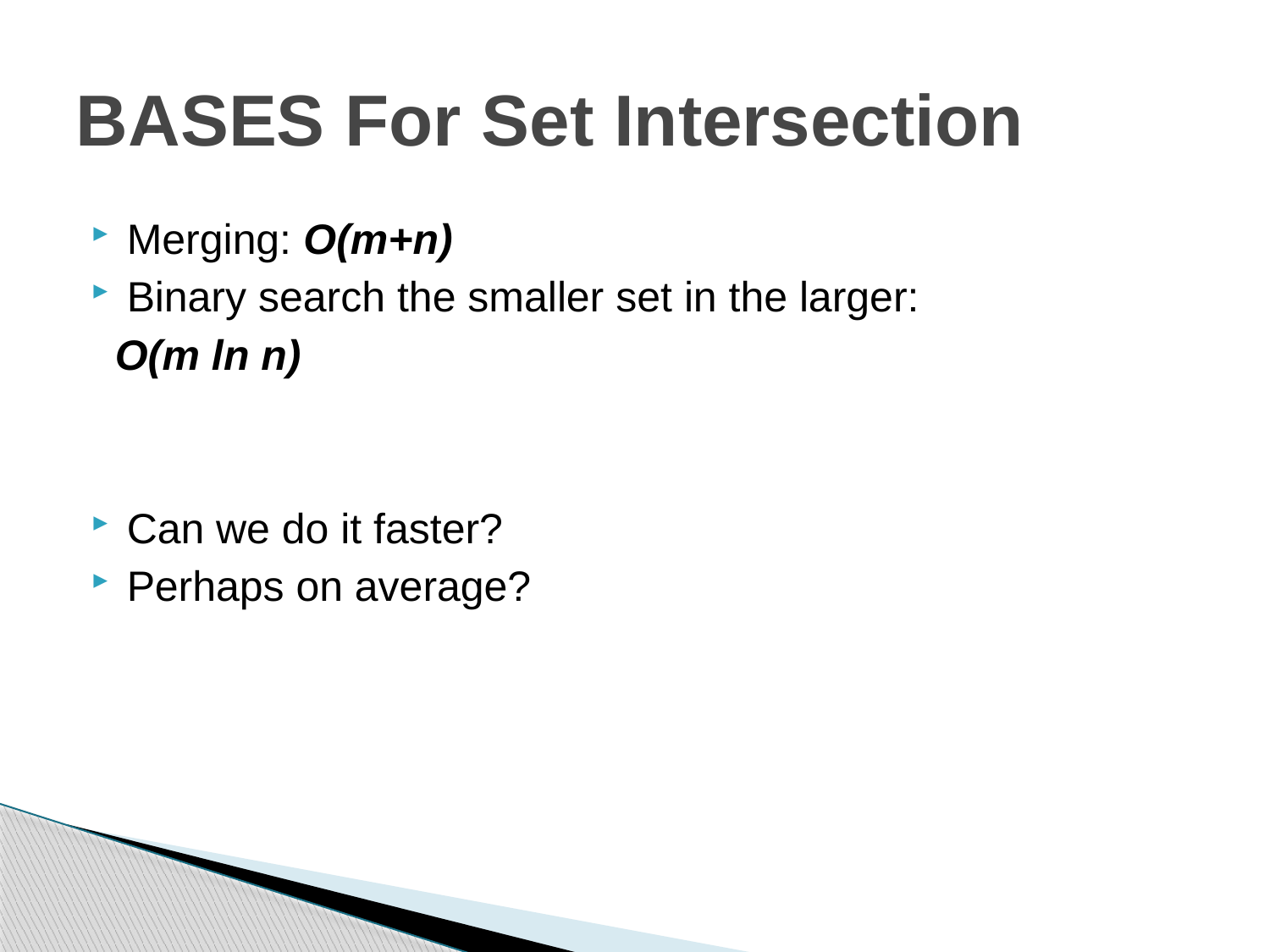

# BASES For Set Intersection
Merging: O(m+n)
Binary search the smaller set in the larger:
  O(m ln n)

Can we do it faster?
Perhaps on average?